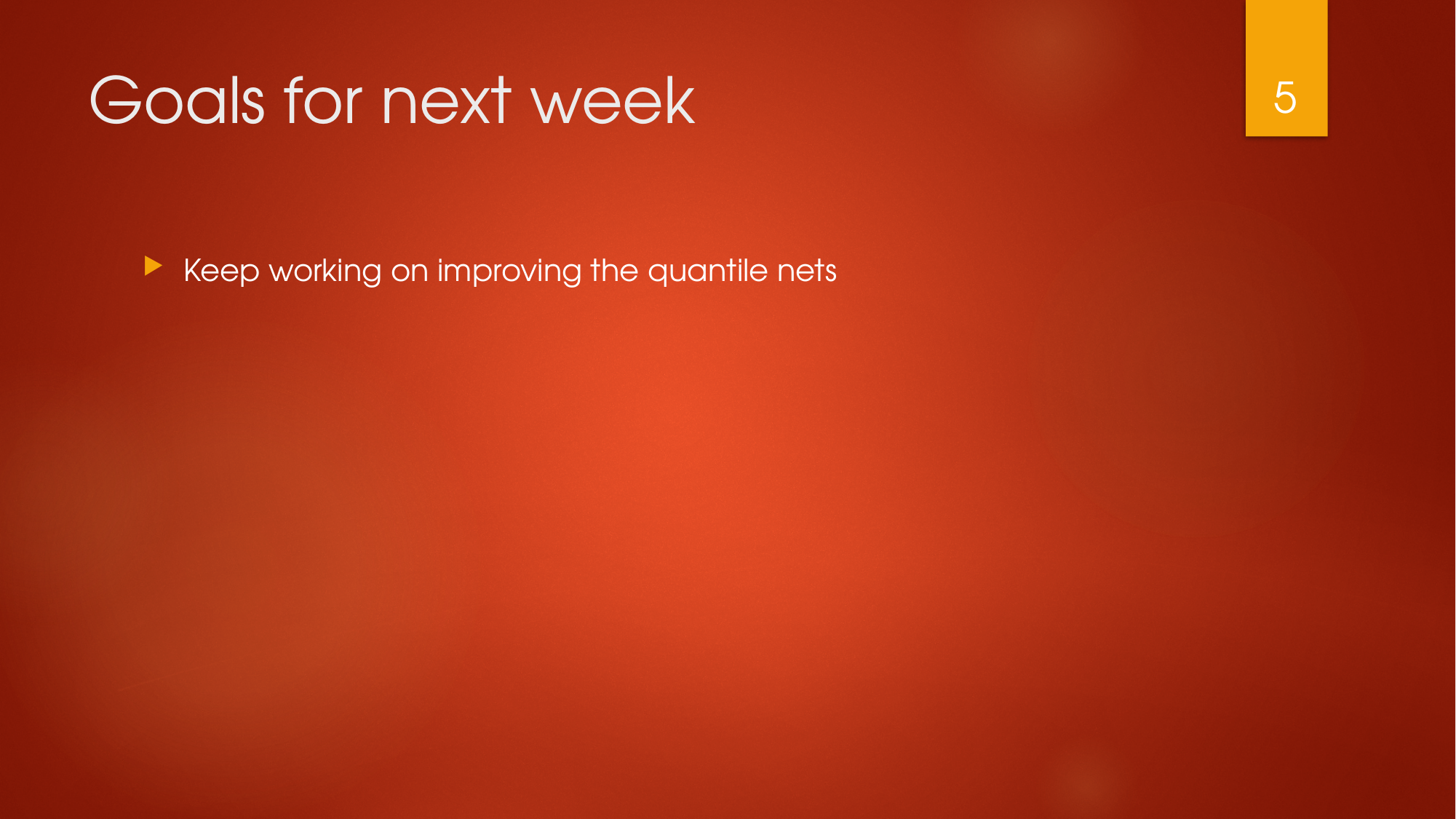

5
# Goals for next week
Keep working on improving the quantile nets